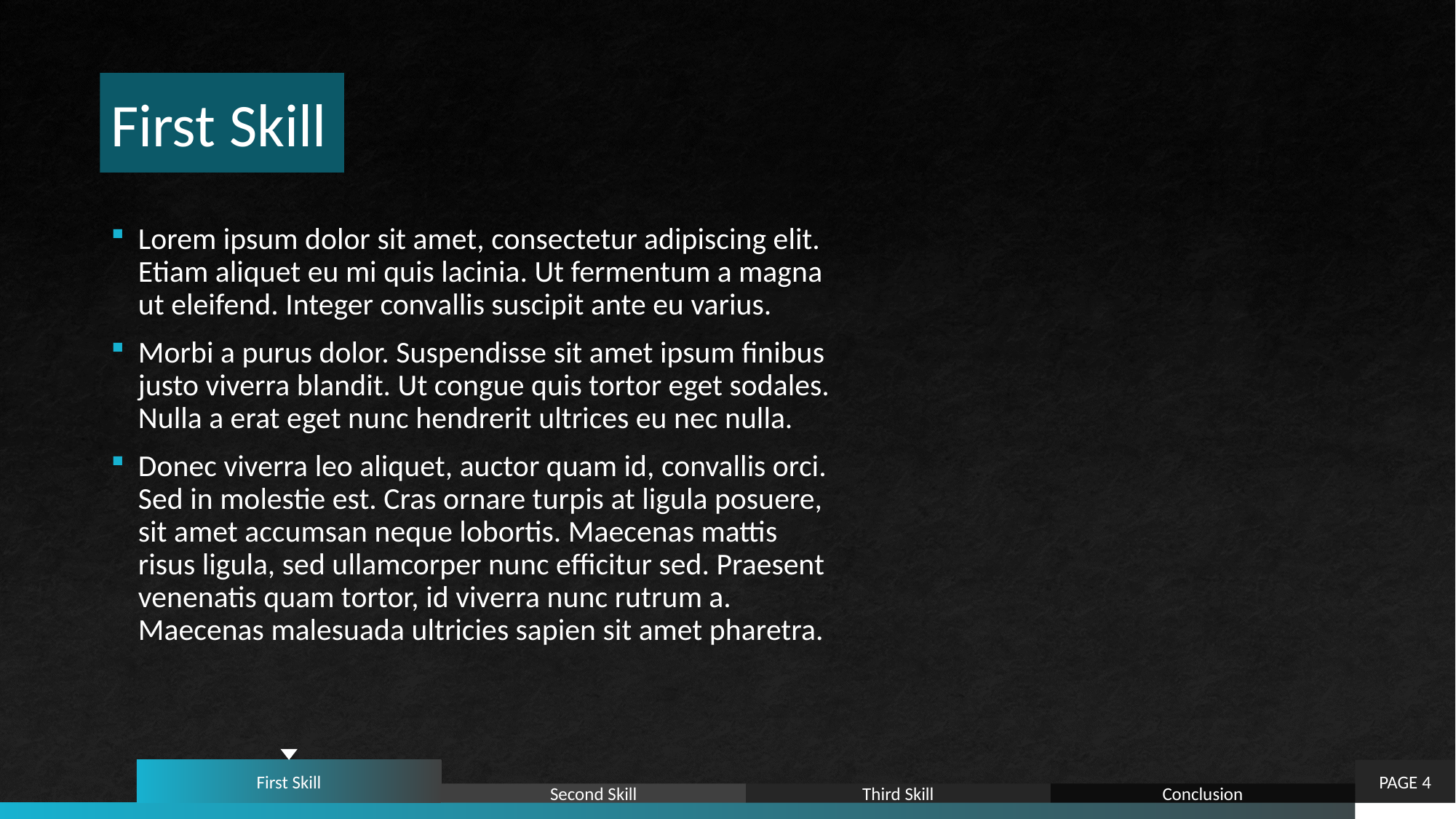

# First Skill
Lorem ipsum dolor sit amet, consectetur adipiscing elit. Etiam aliquet eu mi quis lacinia. Ut fermentum a magna ut eleifend. Integer convallis suscipit ante eu varius.
Morbi a purus dolor. Suspendisse sit amet ipsum finibus justo viverra blandit. Ut congue quis tortor eget sodales. Nulla a erat eget nunc hendrerit ultrices eu nec nulla.
Donec viverra leo aliquet, auctor quam id, convallis orci. Sed in molestie est. Cras ornare turpis at ligula posuere, sit amet accumsan neque lobortis. Maecenas mattis risus ligula, sed ullamcorper nunc efficitur sed. Praesent venenatis quam tortor, id viverra nunc rutrum a. Maecenas malesuada ultricies sapien sit amet pharetra.

First Skill
PAGE 4
Second Skill
Third Skill
Conclusion